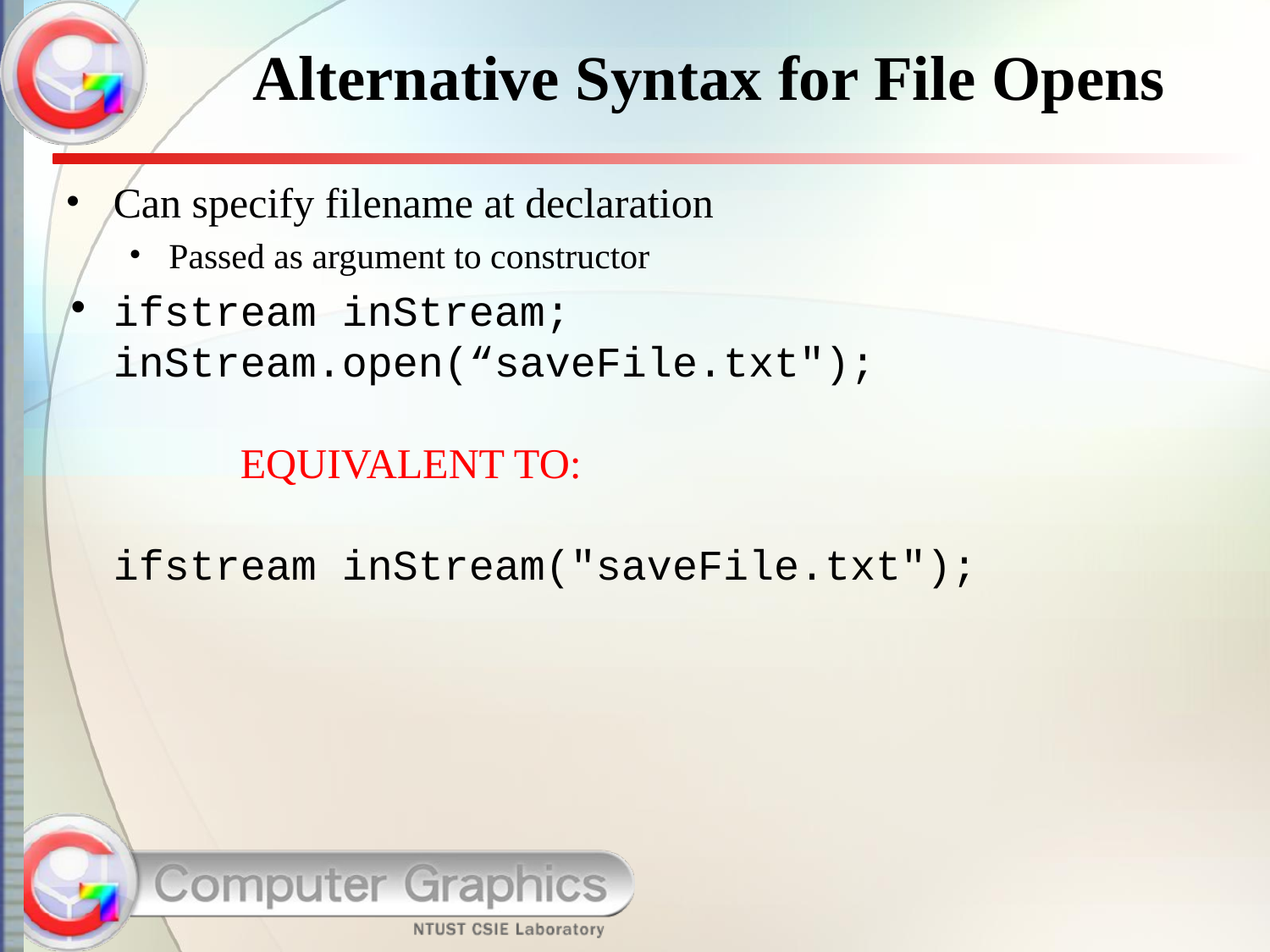

# Alternative Syntax for File Opens
Can specify filename at declaration
Passed as argument to constructor
ifstream inStream;
inStream.open(“saveFile.txt");
	EQUIVALENT TO:
ifstream inStream("saveFile.txt");